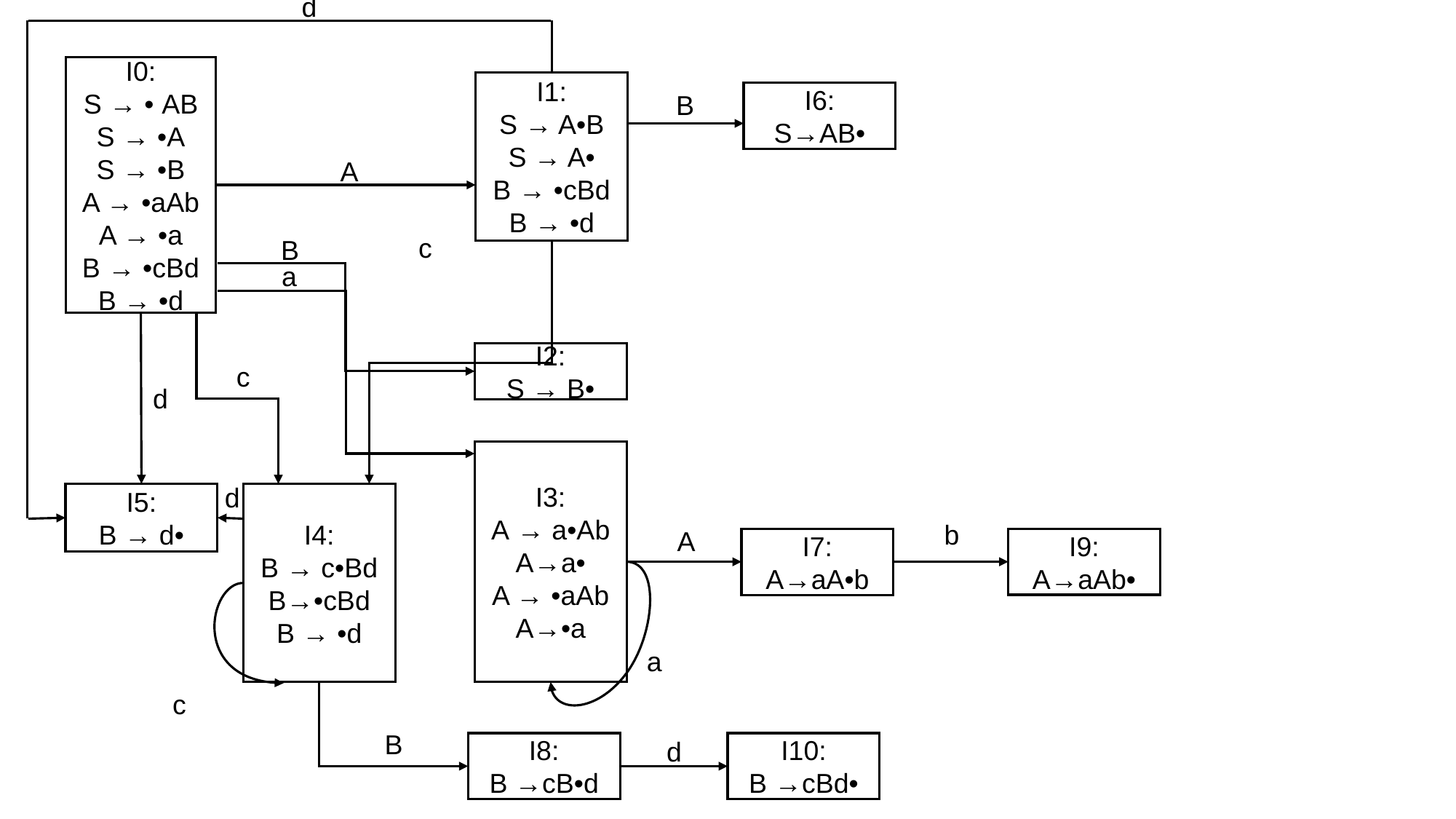

d
I0:
S → • AB
S → •A
S → •B
A → •aAb
A → •a
B → •cBd
B → •d
I1:
S → A•B
S → A•
B → •cBd
B → •d
B
I6:
S→AB•
A
c
B
a
I2:
S → B•
c
d
I3:
A → a•Ab
A→a•
A → •aAb
A→•a
d
I4:
B → c•Bd
B→•cBd
B → •d
I5:
B → d•
b
A
I9:
A→aAb•
I7:
A→aA•b
a
c
B
d
I10:
B →cBd•
I8:
B →cB•d